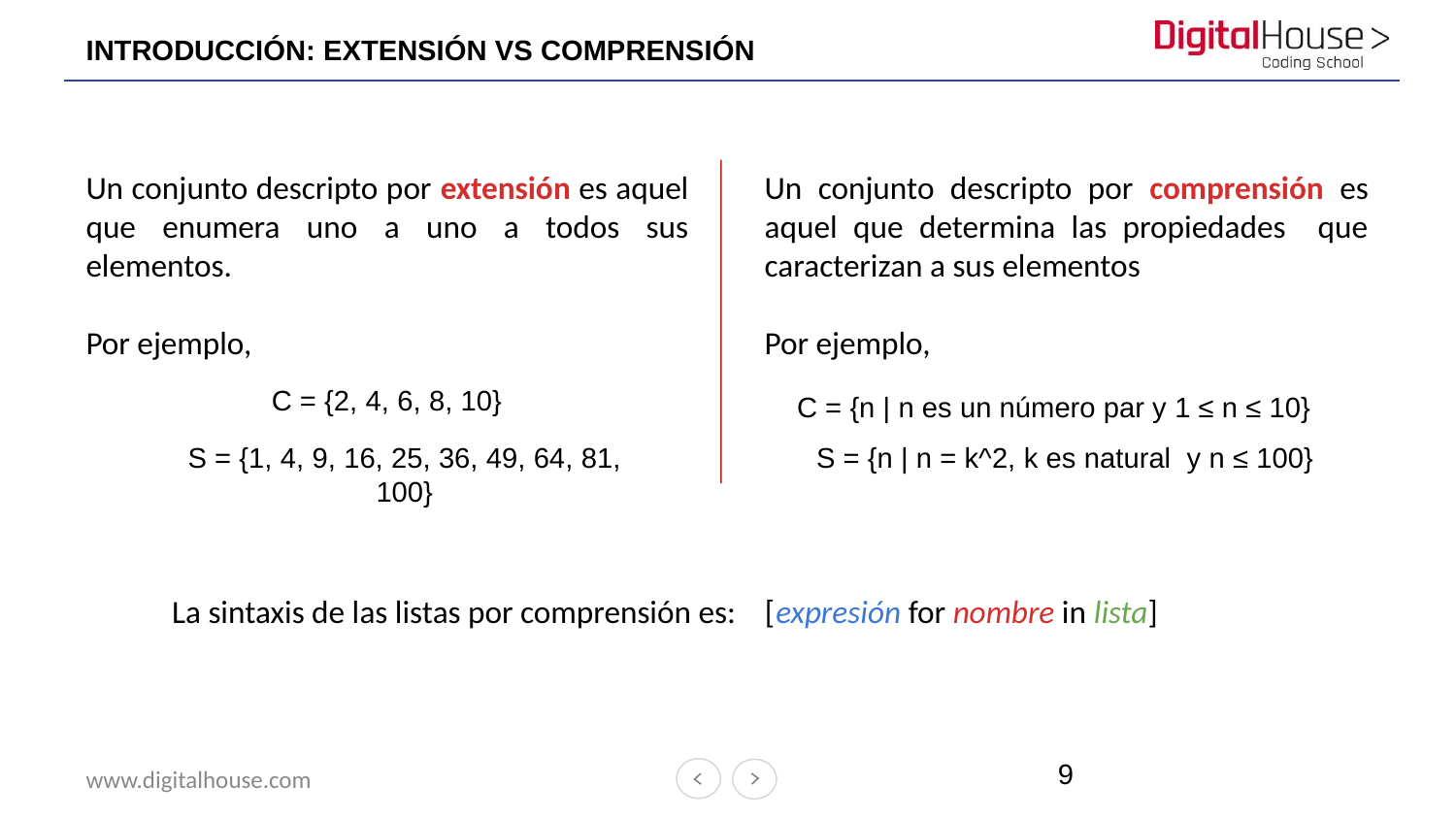

# INTRODUCCIÓN: EXTENSIÓN VS COMPRENSIÓN
Un conjunto descripto por extensión es aquel que enumera uno a uno a todos sus elementos.

Por ejemplo,

Un conjunto descripto por comprensión es aquel que determina las propiedades  que caracterizan a sus elementos

Por ejemplo,

C = {2, 4, 6, 8, 10}
C = {n | n es un número par y 1 ≤ n ≤ 10}
S = {1, 4, 9, 16, 25, 36, 49, 64, 81, 100}
S = {n | n = k^2, k es natural  y n ≤ 100}
La sintaxis de las listas por comprensión es:    [expresión for nombre in lista]

9